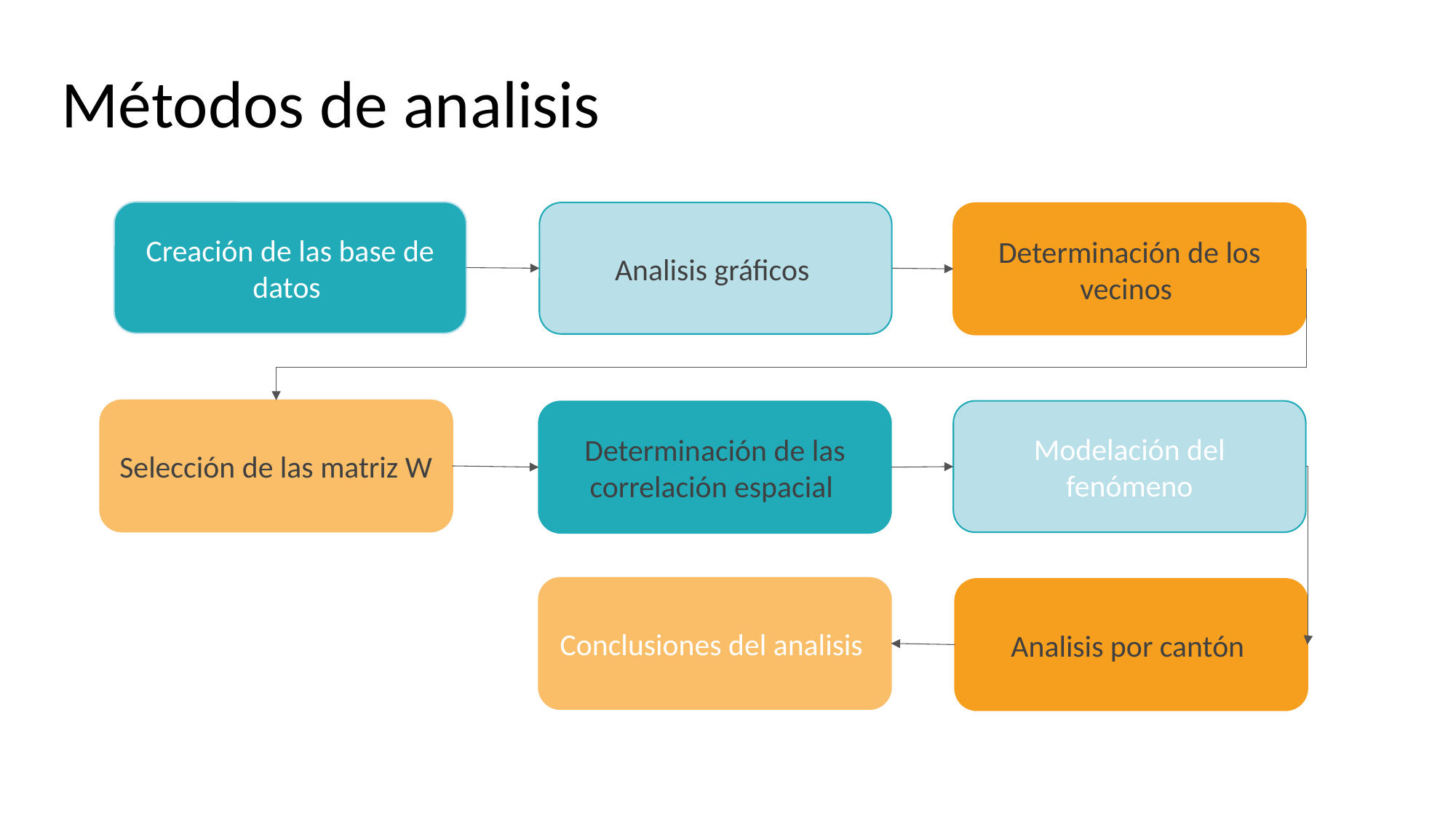

# Métodos de analisis
Creación de las base de datos
Analisis gráficos
Determinación de los vecinos
Selección de las matriz W
Modelación del fenómeno
Determinación de las correlación espacial
Conclusiones del analisis
Analisis por cantón